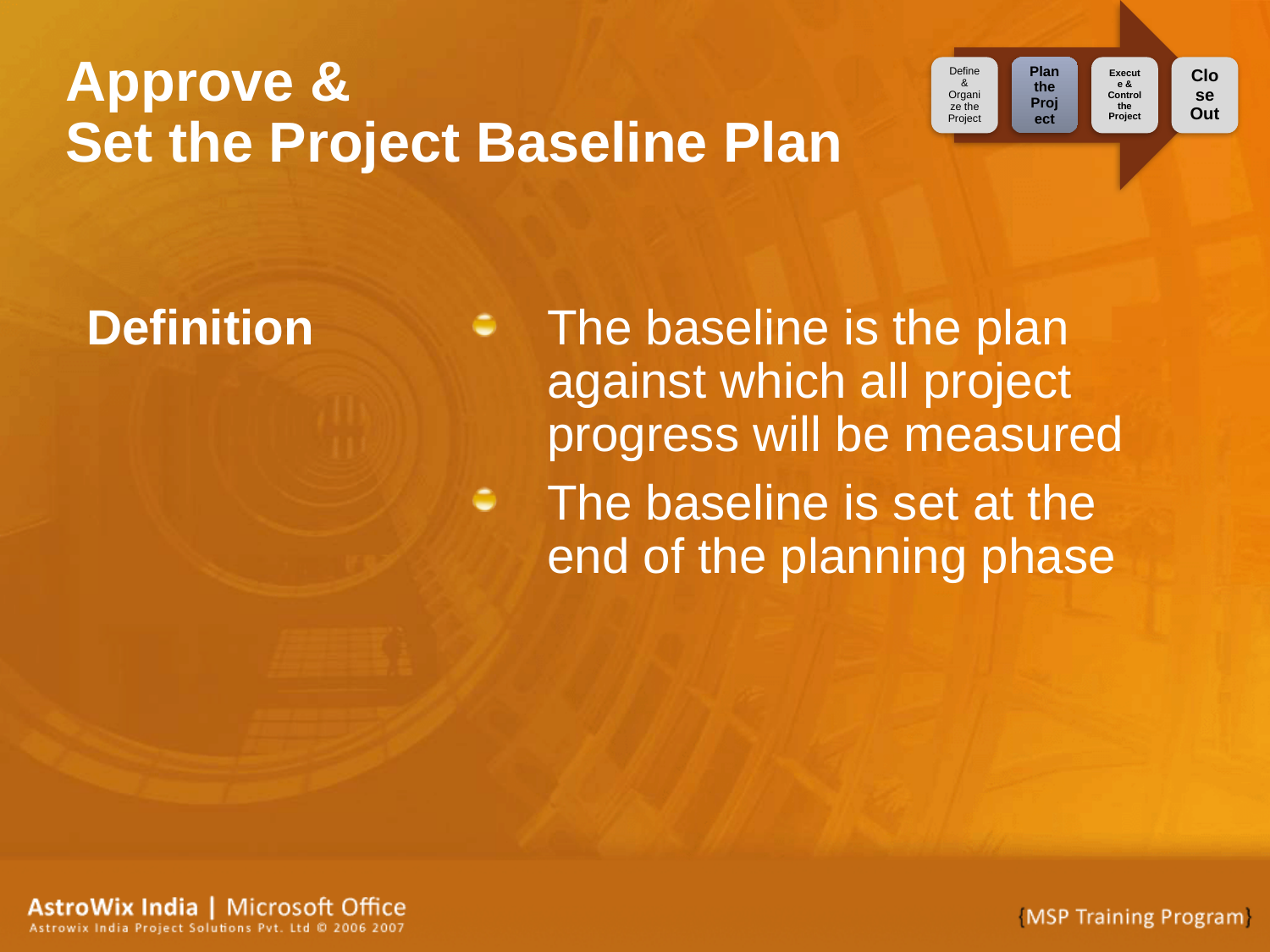

Define & Organize the Project
Plan the Project
Execute & Control the Project
Close Out
# Approve & Set the Project Baseline Plan
Definition
The baseline is the plan against which all project progress will be measured
The baseline is set at the end of the planning phase